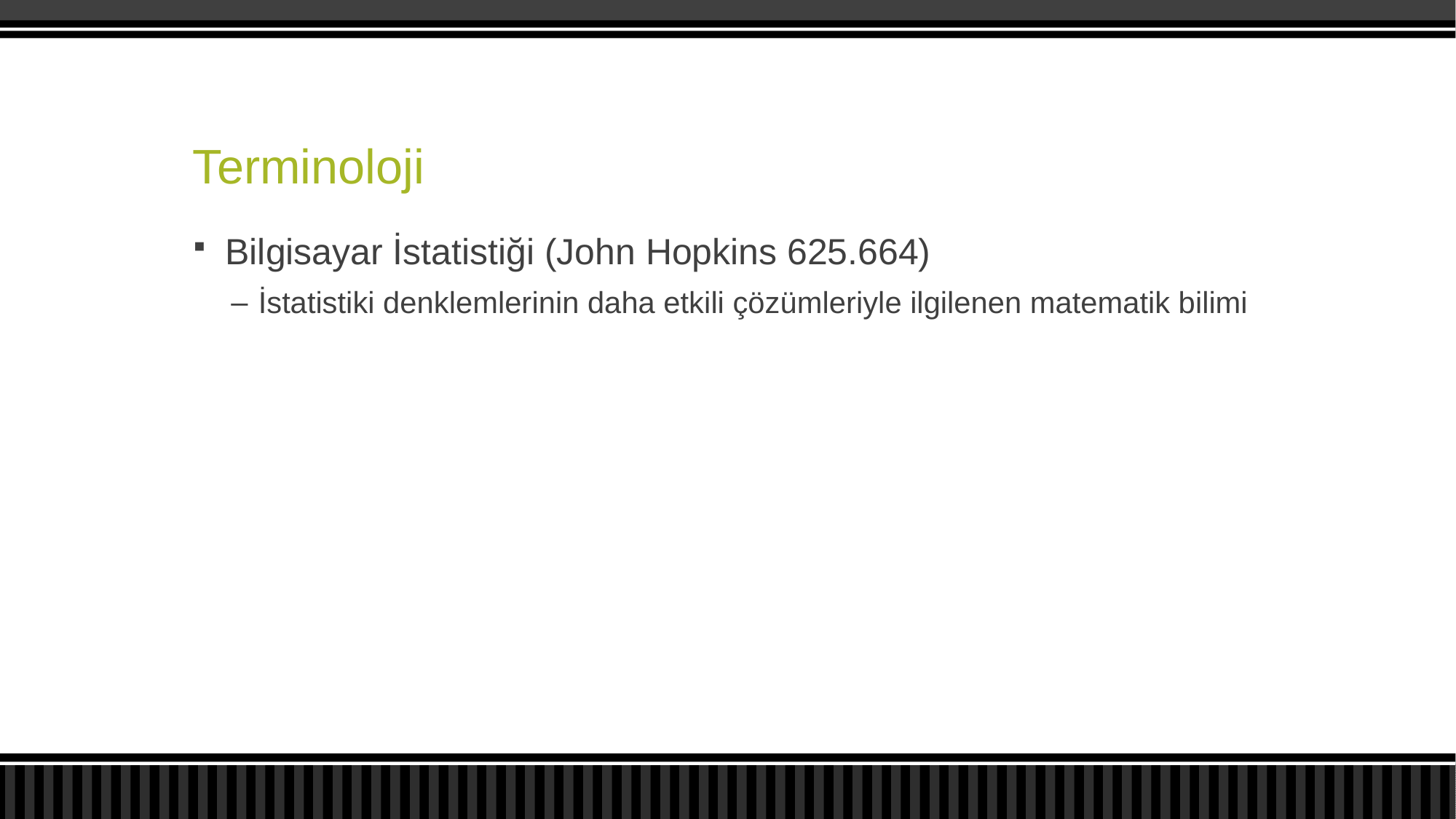

# Terminoloji
Bilgisayar İstatistiği (John Hopkins 625.664)
İstatistiki denklemlerinin daha etkili çözümleriyle ilgilenen matematik bilimi